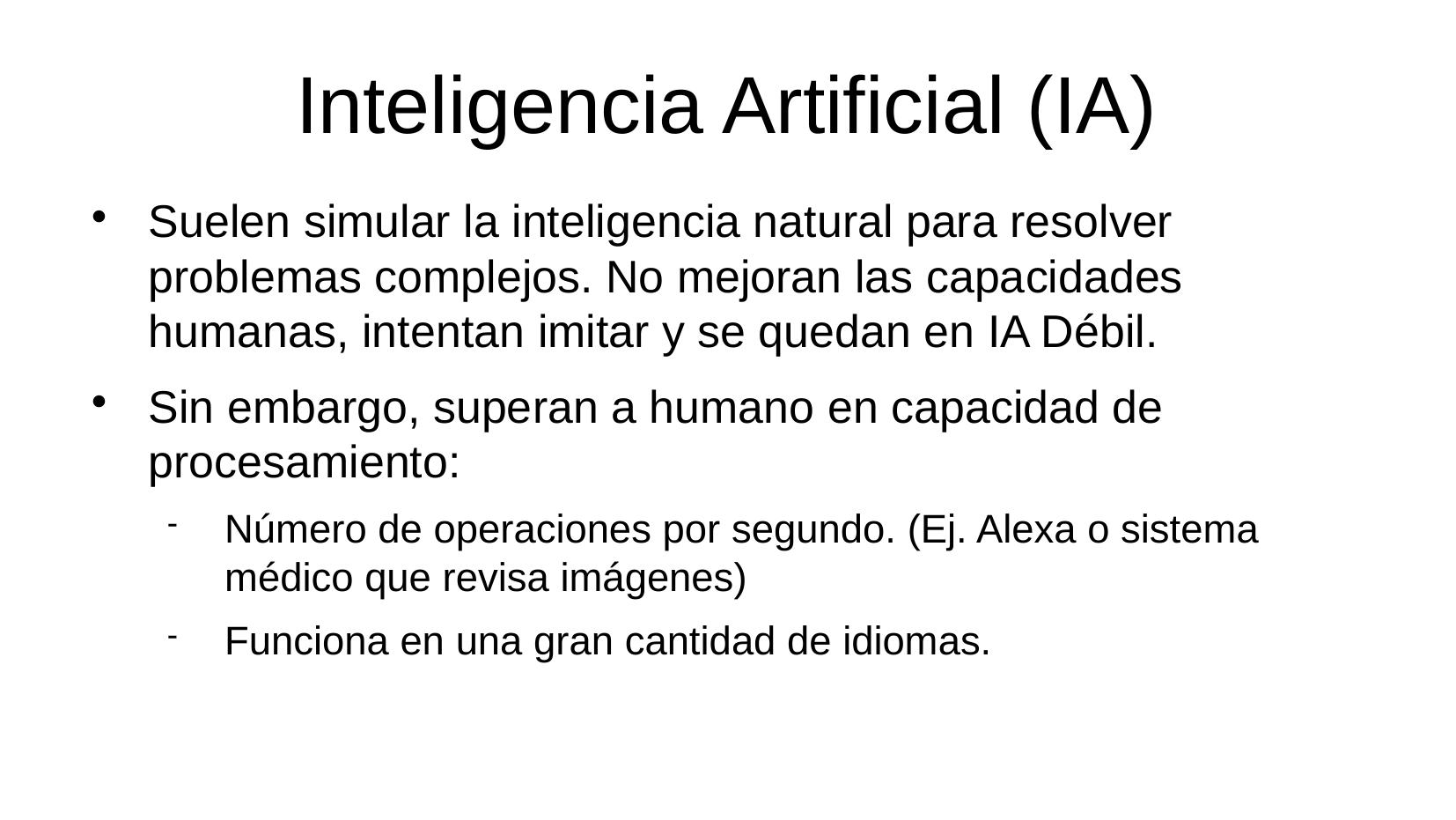

Inteligencia Artificial (IA)
Suelen simular la inteligencia natural para resolver problemas complejos. No mejoran las capacidades humanas, intentan imitar y se quedan en IA Débil.
Sin embargo, superan a humano en capacidad de procesamiento:
Número de operaciones por segundo. (Ej. Alexa o sistema médico que revisa imágenes)
Funciona en una gran cantidad de idiomas.